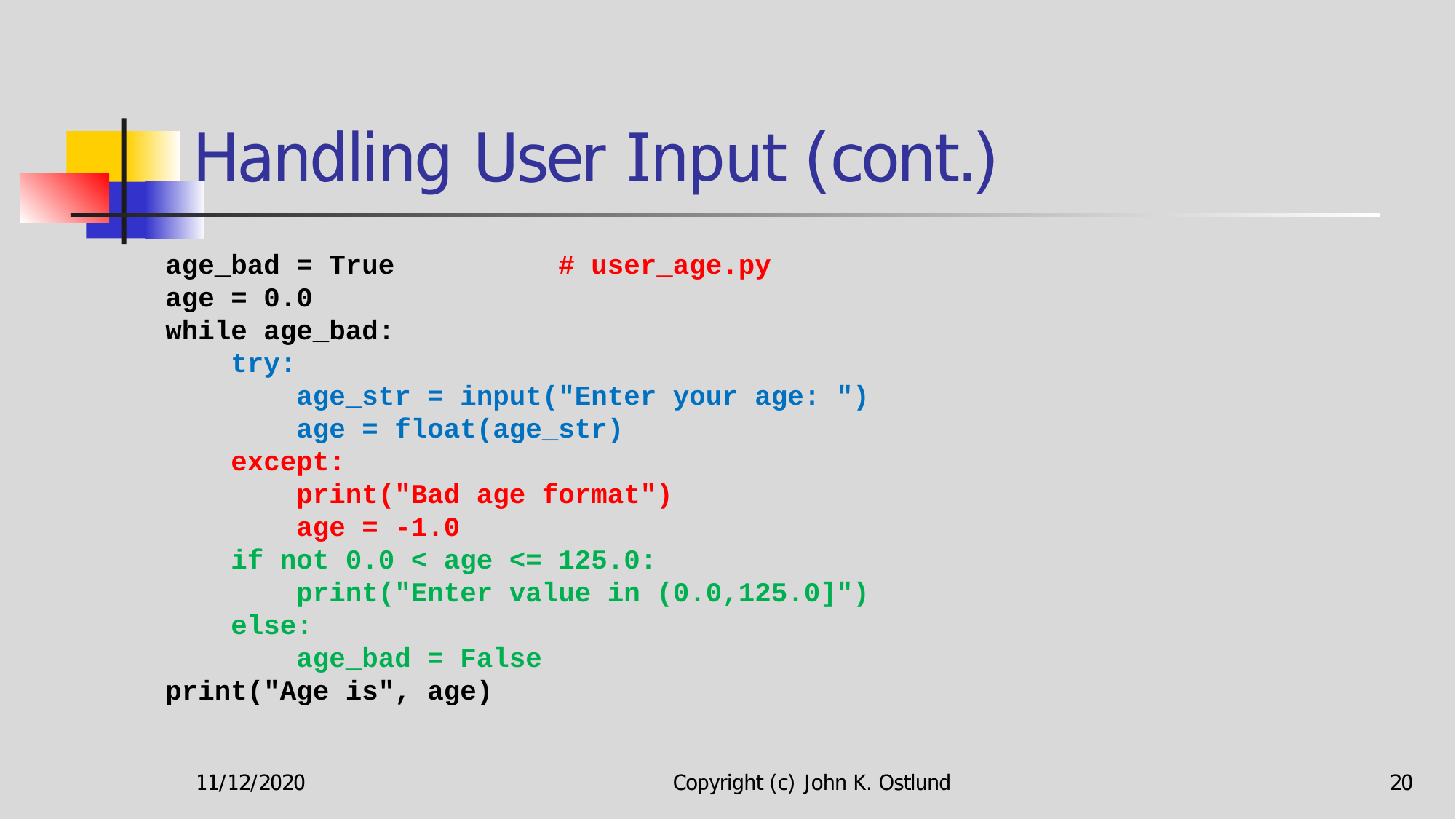

# Handling User Input (cont.)
age_bad = True          # user_age.py
age = 0.0
while age_bad:
    try:
        age_str = input("Enter your age: ")
        age = float(age_str)
    except:
        print("Bad age format")
        age = -1.0
    if not 0.0 < age <= 125.0:
        print("Enter value in (0.0,125.0]")
    else:
        age_bad = False
print("Age is", age)
11/12/2020
Copyright (c) John K. Ostlund
20